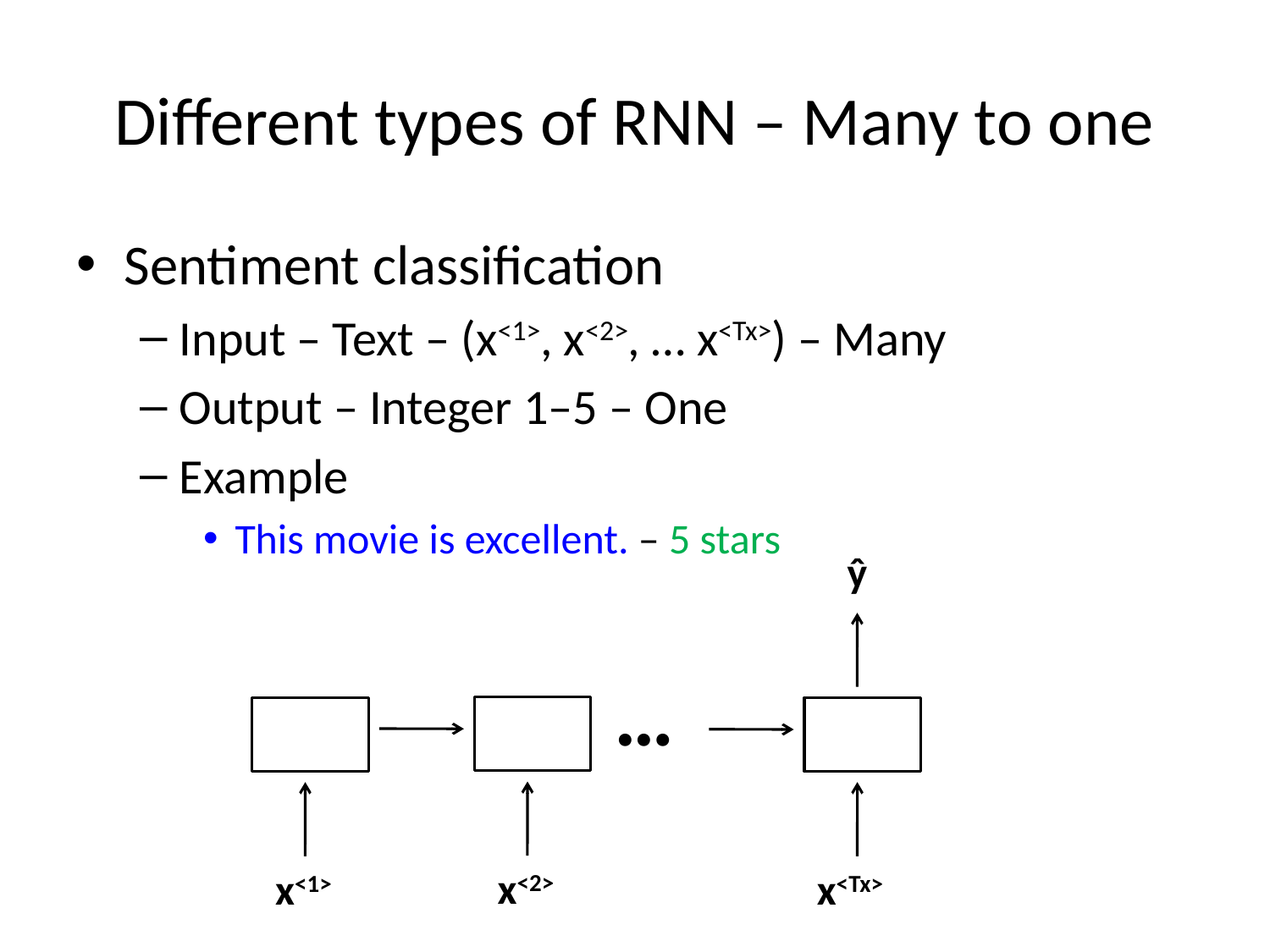

# Different types of RNN – Many to one
Sentiment classification
Input – Text – (x<1>, x<2>, … x<Tx>) – Many
Output – Integer 1–5 – One
Example
This movie is excellent. – 5 stars

ŷ

x<Tx>
…

x<2>

x<1>